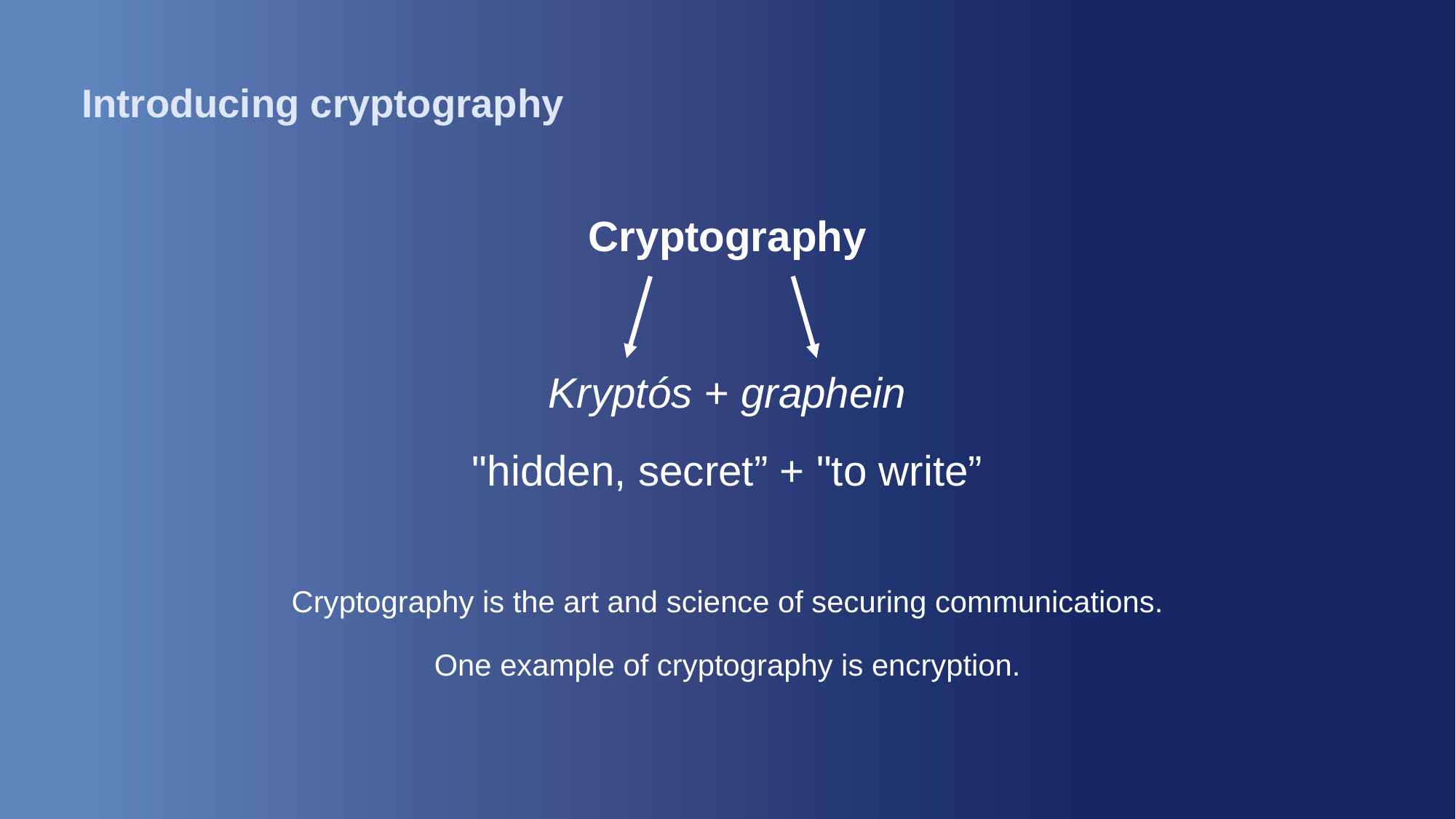

# Introducing cryptography
Cryptography

Kryptós + graphein
"hidden, secret” + "to write”

Cryptography is the art and science of securing communications.
One example of cryptography is encryption.